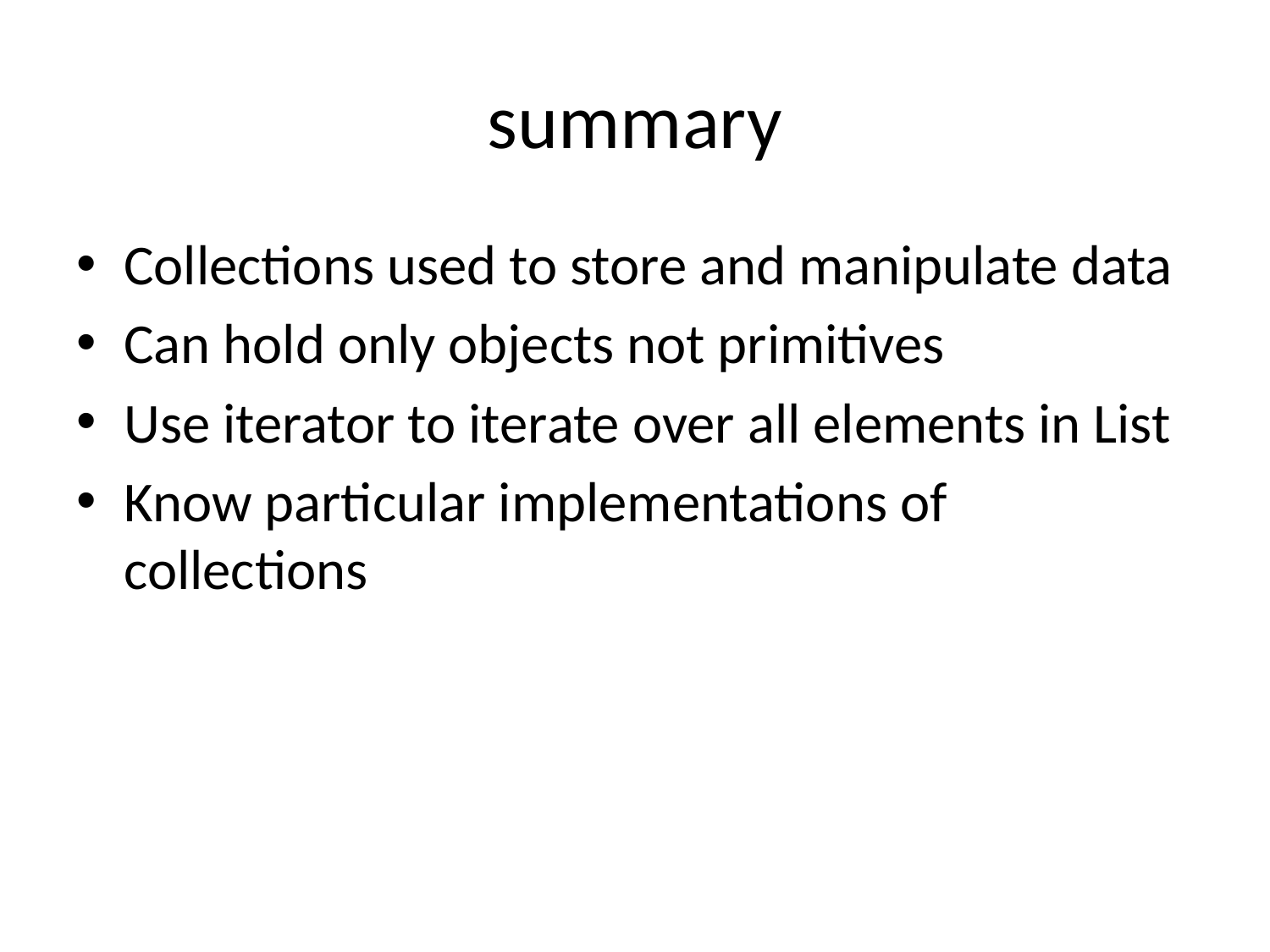

# summary
Collections used to store and manipulate data
Can hold only objects not primitives
Use iterator to iterate over all elements in List
Know particular implementations of collections